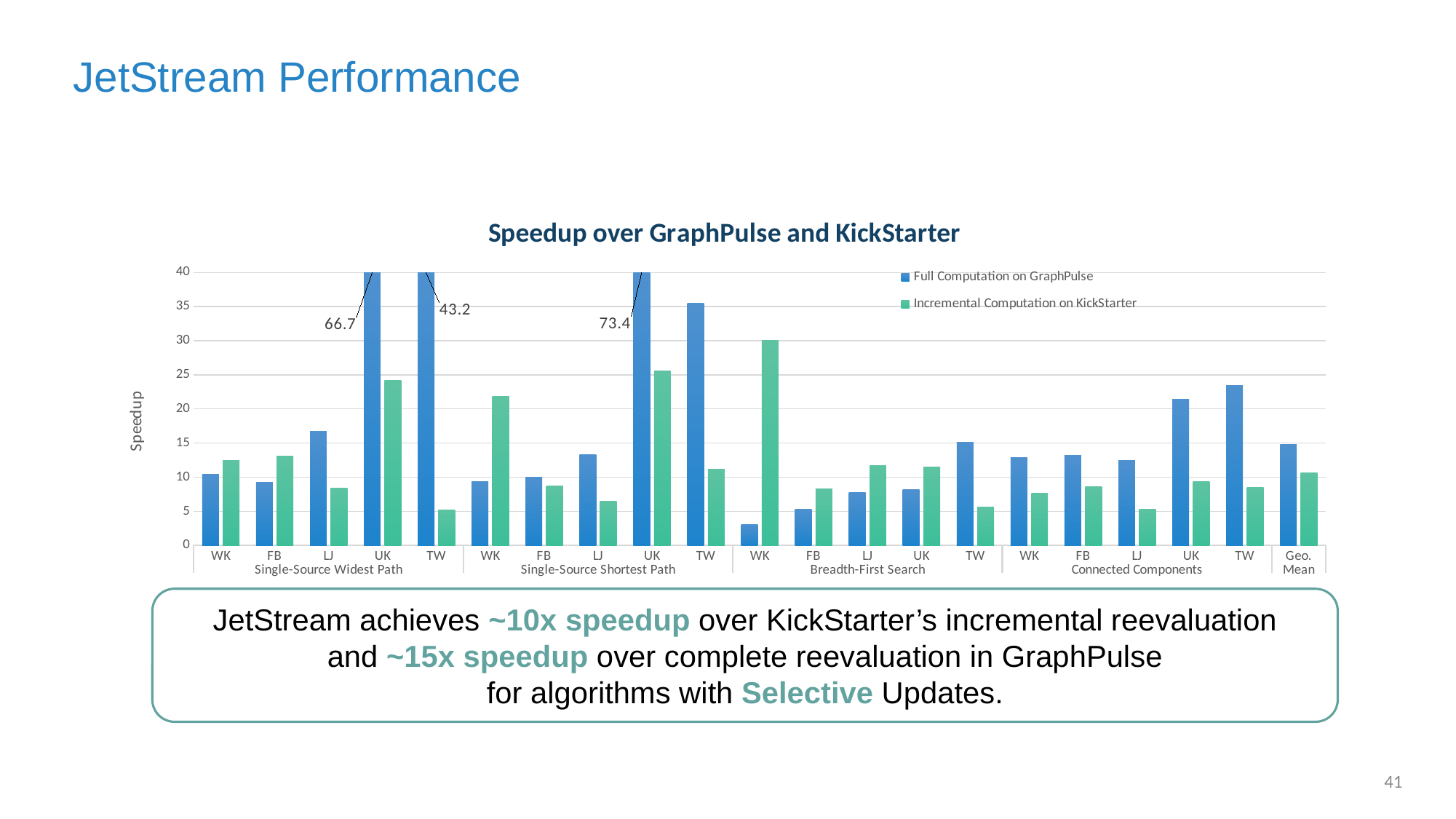

# JetStream Performance

### Chart: Speedup over GraphPulse and KickStarter

| Category | Full Computation on GraphPulse | Incremental Computation on KickStarter |
|---|---|---|
| WK | 10.4 | 12.4 |
| FB | 9.3 | 13.1 |
| LJ | 16.7 | 8.4 |
| UK | 66.7 | 24.2 |
| TW | 43.2 | 5.2 |
| WK | 9.4 | 21.8 |
| FB | 9.95 | 8.7 |
| LJ | 13.3 | 6.5 |
| UK | 73.4 | 25.6 |
| TW | 35.5 | 11.2 |
| WK | 3.1 | 30.1 |
| FB | 5.35 | 8.31 |
| LJ | 7.8 | 11.7 |
| UK | 8.18 | 11.5 |
| TW | 15.1 | 5.57 |
| WK | 12.9 | 7.62 |
| FB | 13.2 | 8.6 |
| LJ | 12.4 | 5.25 |
| UK | 21.4 | 9.38 |
| TW | 23.4 | 8.51 |
| Geo. | 14.801857904933799 | 10.586185027824136 |
JetStream achieves ~10x speedup over KickStarter’s incremental reevaluation
and ~15x speedup over complete reevaluation in GraphPulse
for algorithms with Selective Updates.
41